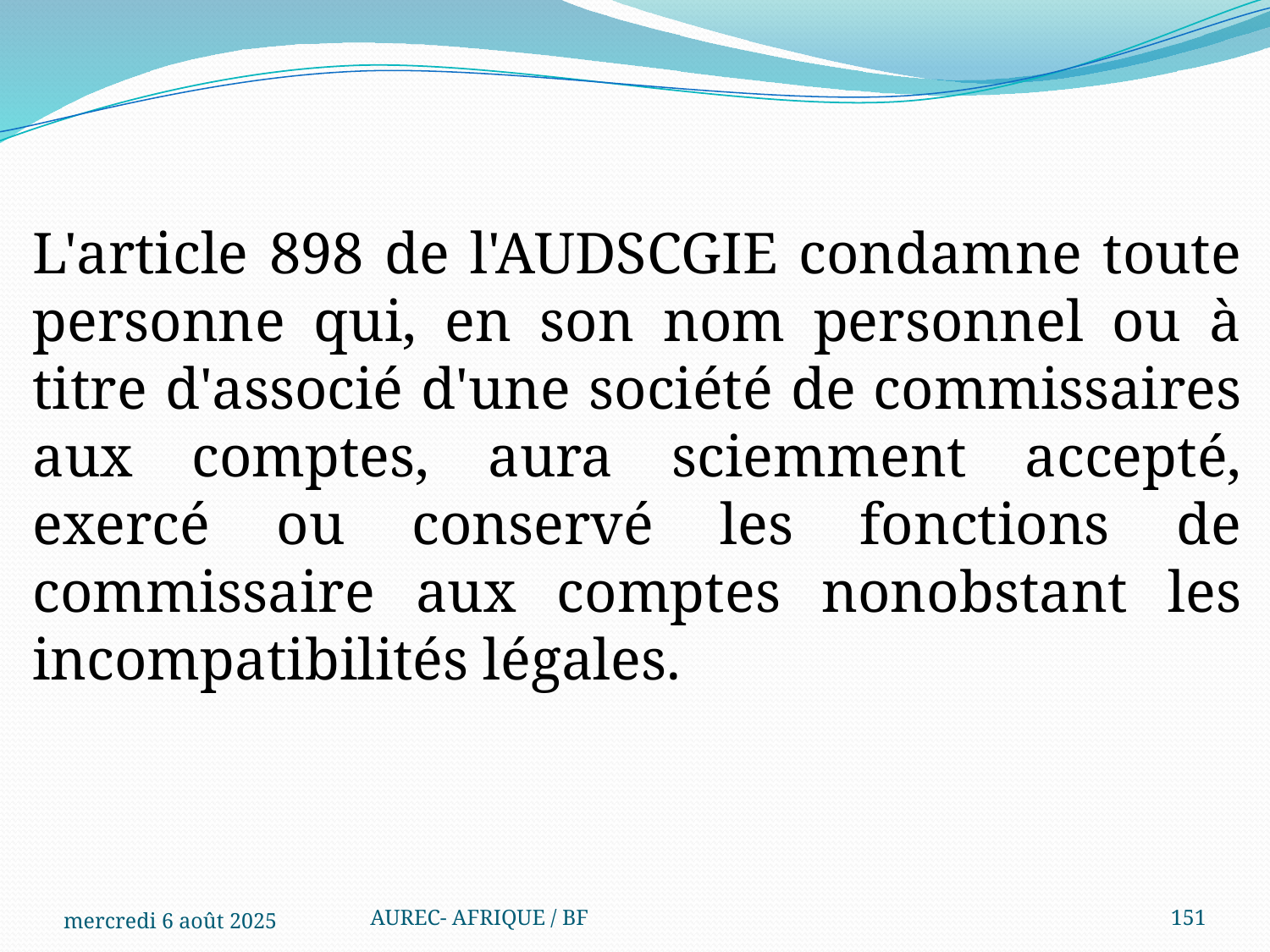

L'article 898 de l'AUDSCGIE condamne toute personne qui, en son nom personnel ou à titre d'associé d'une société de commissaires aux comptes, aura sciemment accepté, exercé ou conservé les fonctions de commissaire aux comptes nonobstant les incompatibilités légales.

mercredi 6 août 2025
AUREC- AFRIQUE / BF
151